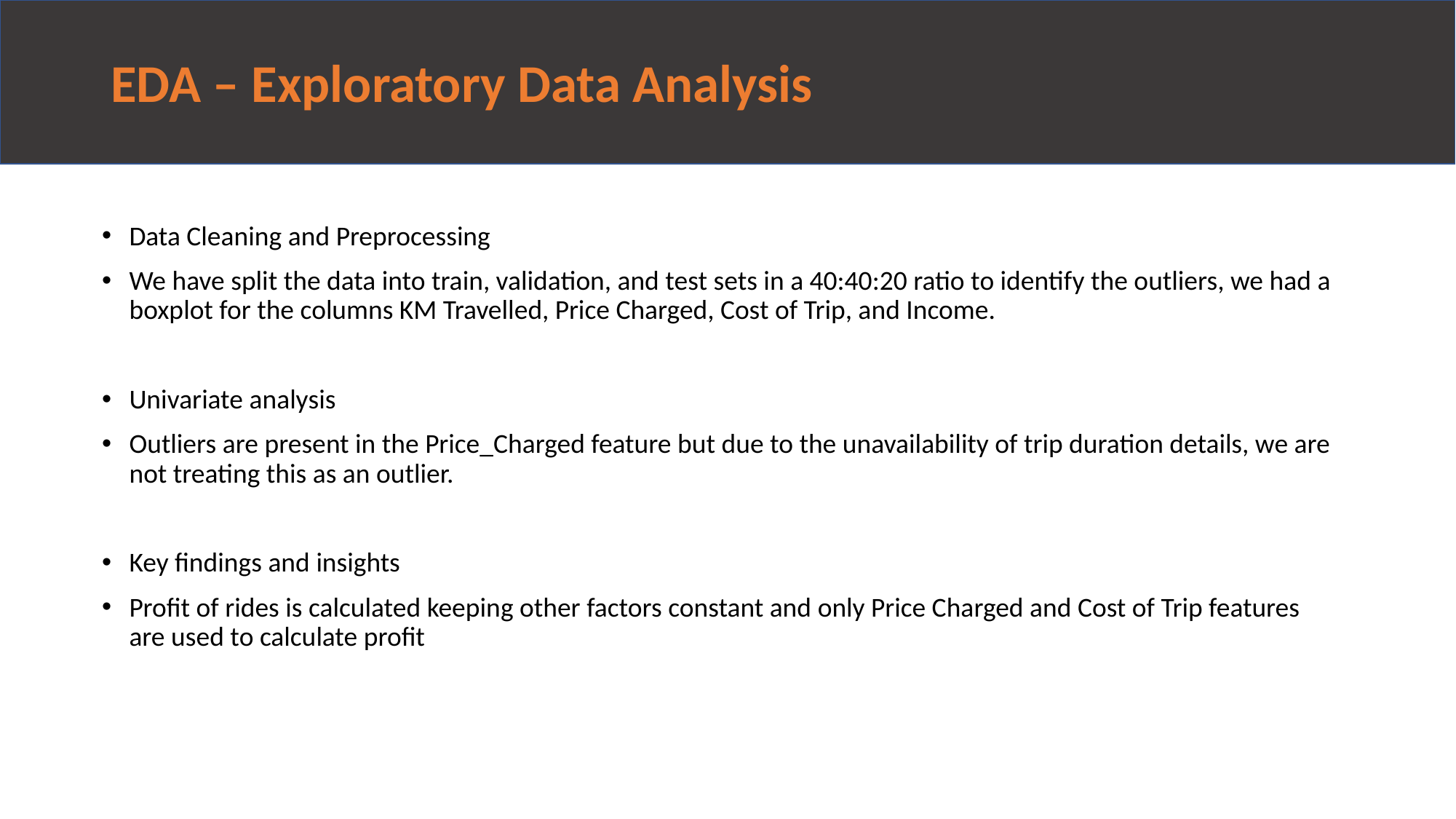

# EDA – Exploratory Data Analysis
Data Cleaning and Preprocessing
We have split the data into train, validation, and test sets in a 40:40:20 ratio to identify the outliers, we had a boxplot for the columns KM Travelled, Price Charged, Cost of Trip, and Income.

Univariate analysis
Outliers are present in the Price_Charged feature but due to the unavailability of trip duration details, we are not treating this as an outlier.

Key findings and insights
Profit of rides is calculated keeping other factors constant and only Price Charged and Cost of Trip features are used to calculate profit